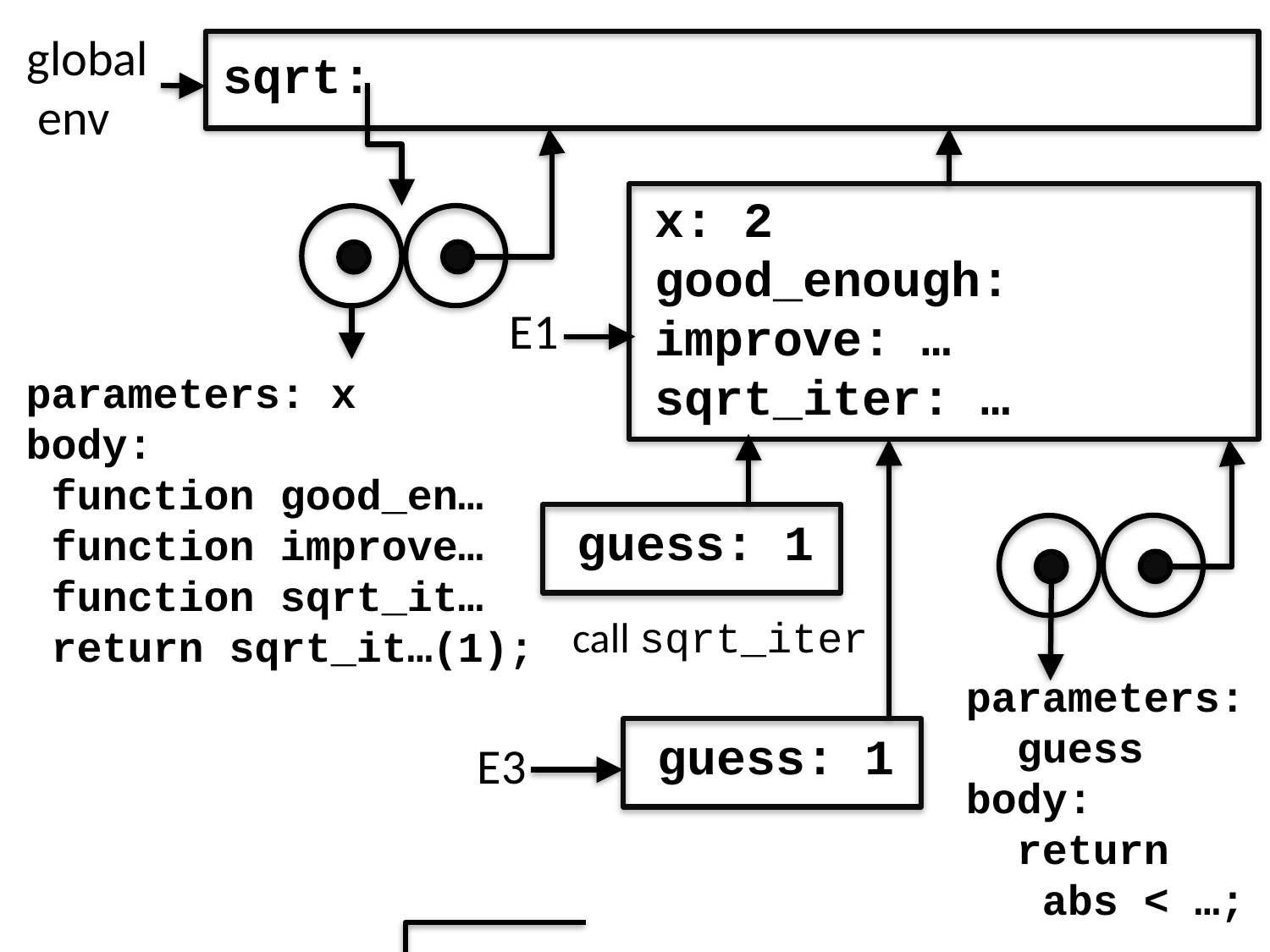

global
 env

sqrt:
x: 2
good_enough:
improve: …
sqrt_iter: …

E1
parameters: x
body:
 function good_en…
 function improve…
 function sqrt_it…
 return sqrt_it…(1);

guess: 1

call sqrt_iter
parameters:
  guess
body:
  return
   abs < …;

guess: 1
E3